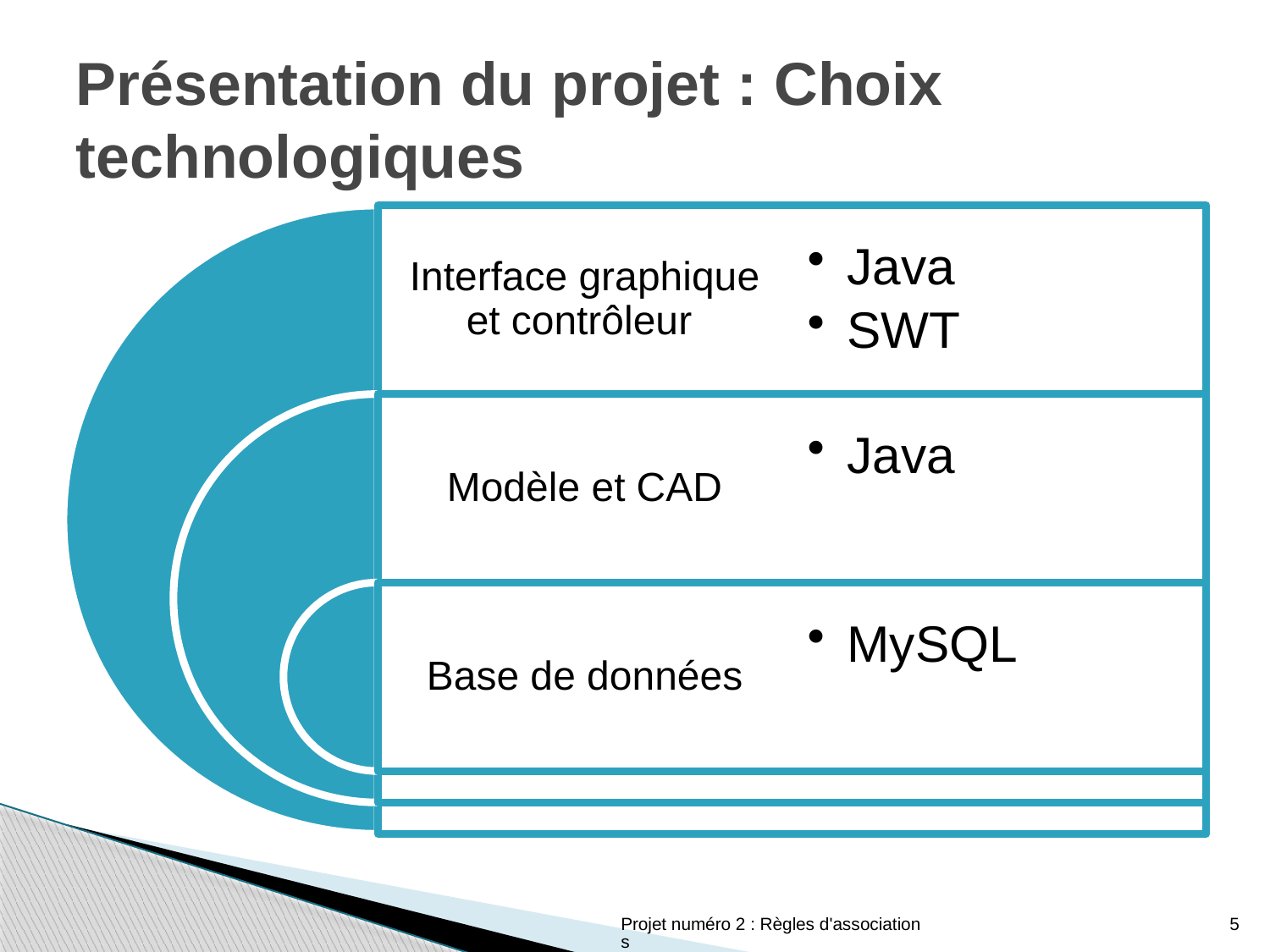

# Présentation du projet : Choix technologiques
Interface graphique et contrôleur
Modèle et CAD
Base de données
Java
SWT
Java

MySQL

Projet numéro 2 : Règles d'associations
5